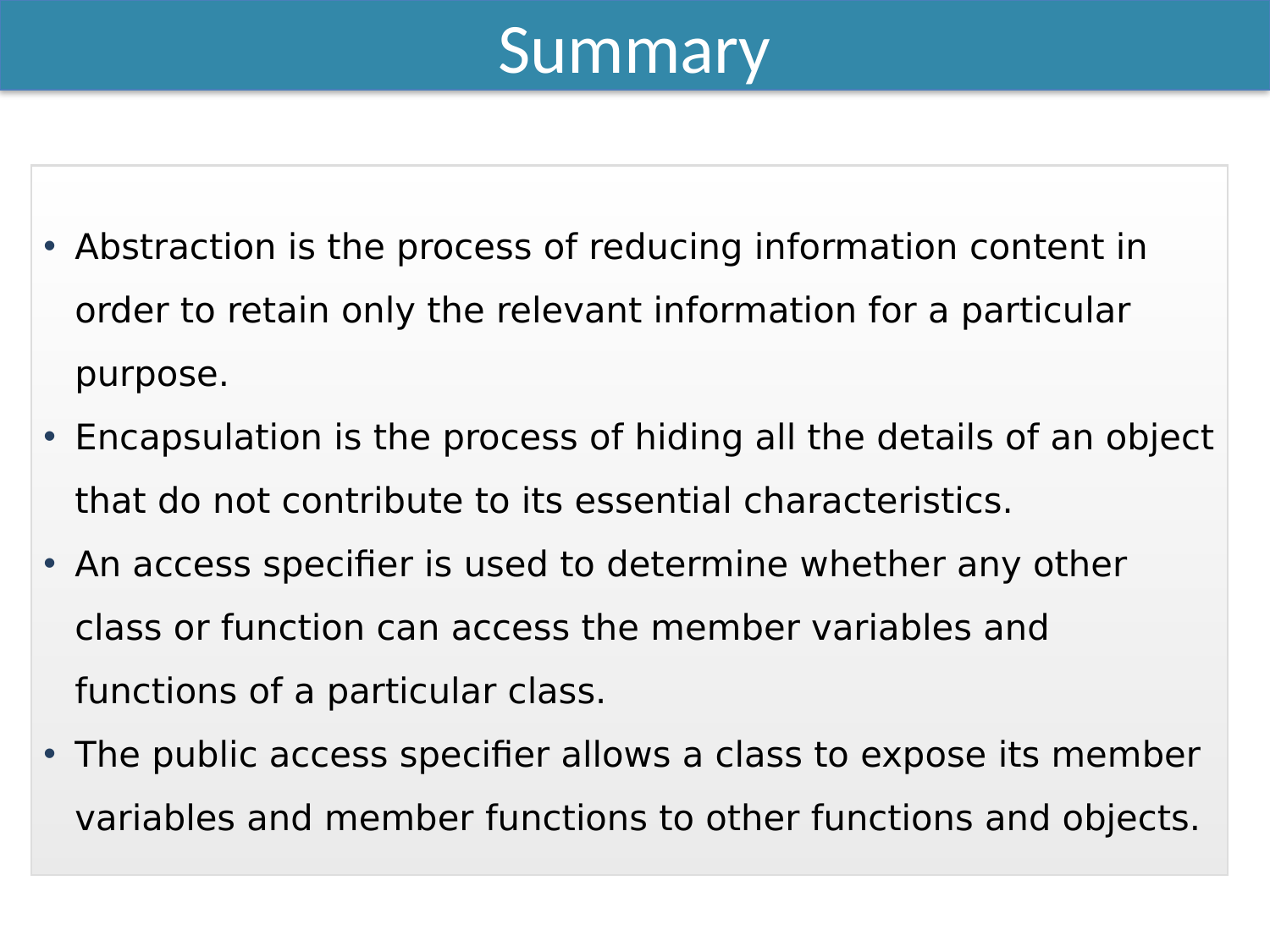

Summary
Abstraction is the process of reducing information content in order to retain only the relevant information for a particular purpose.
Encapsulation is the process of hiding all the details of an object that do not contribute to its essential characteristics.
An access specifier is used to determine whether any other class or function can access the member variables and functions of a particular class.
The public access specifier allows a class to expose its member variables and member functions to other functions and objects.